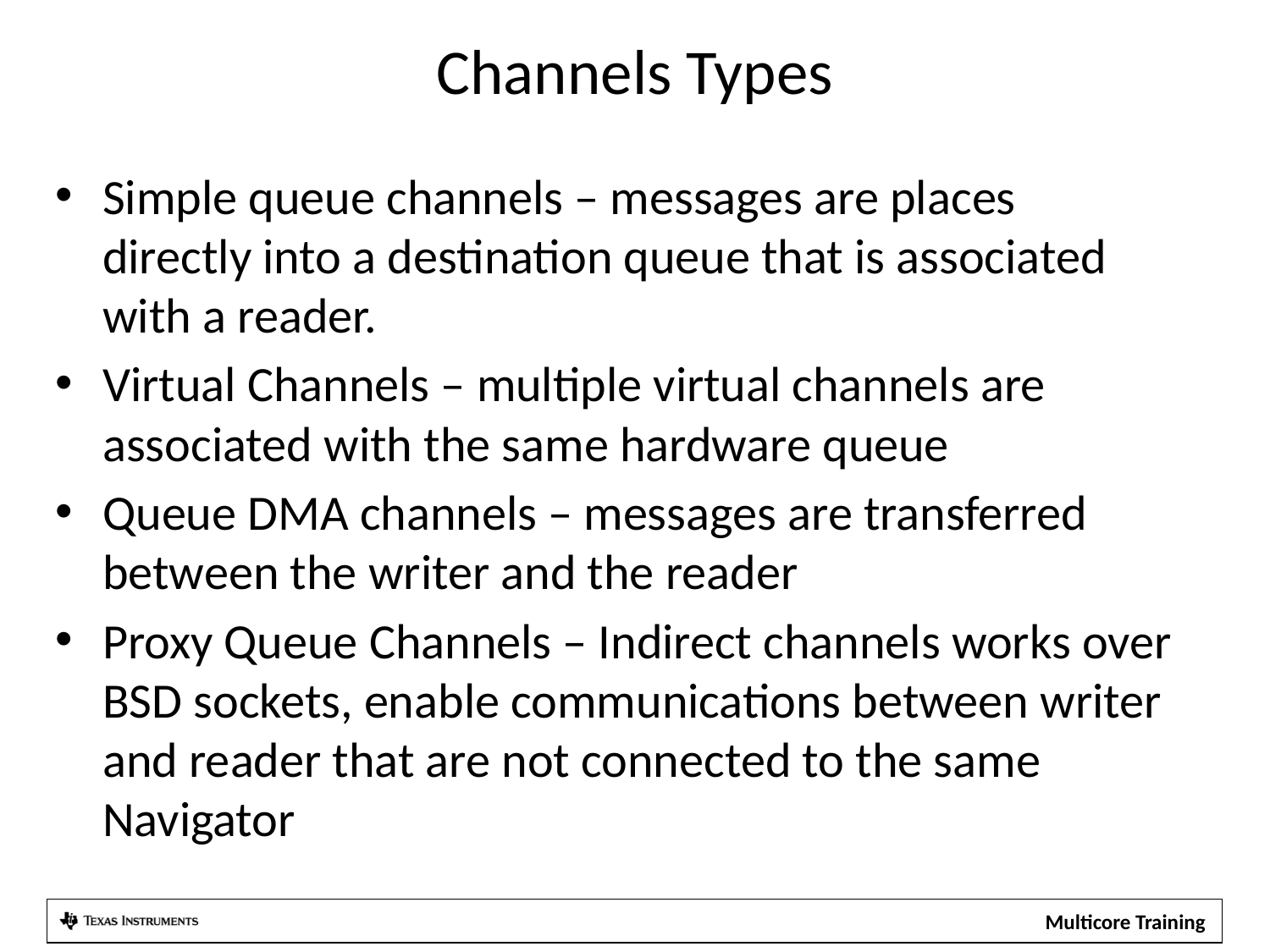

# Channels Types
Simple queue channels – messages are places directly into a destination queue that is associated with a reader.
Virtual Channels – multiple virtual channels are associated with the same hardware queue
Queue DMA channels – messages are transferred between the writer and the reader
Proxy Queue Channels – Indirect channels works over BSD sockets, enable communications between writer and reader that are not connected to the same Navigator